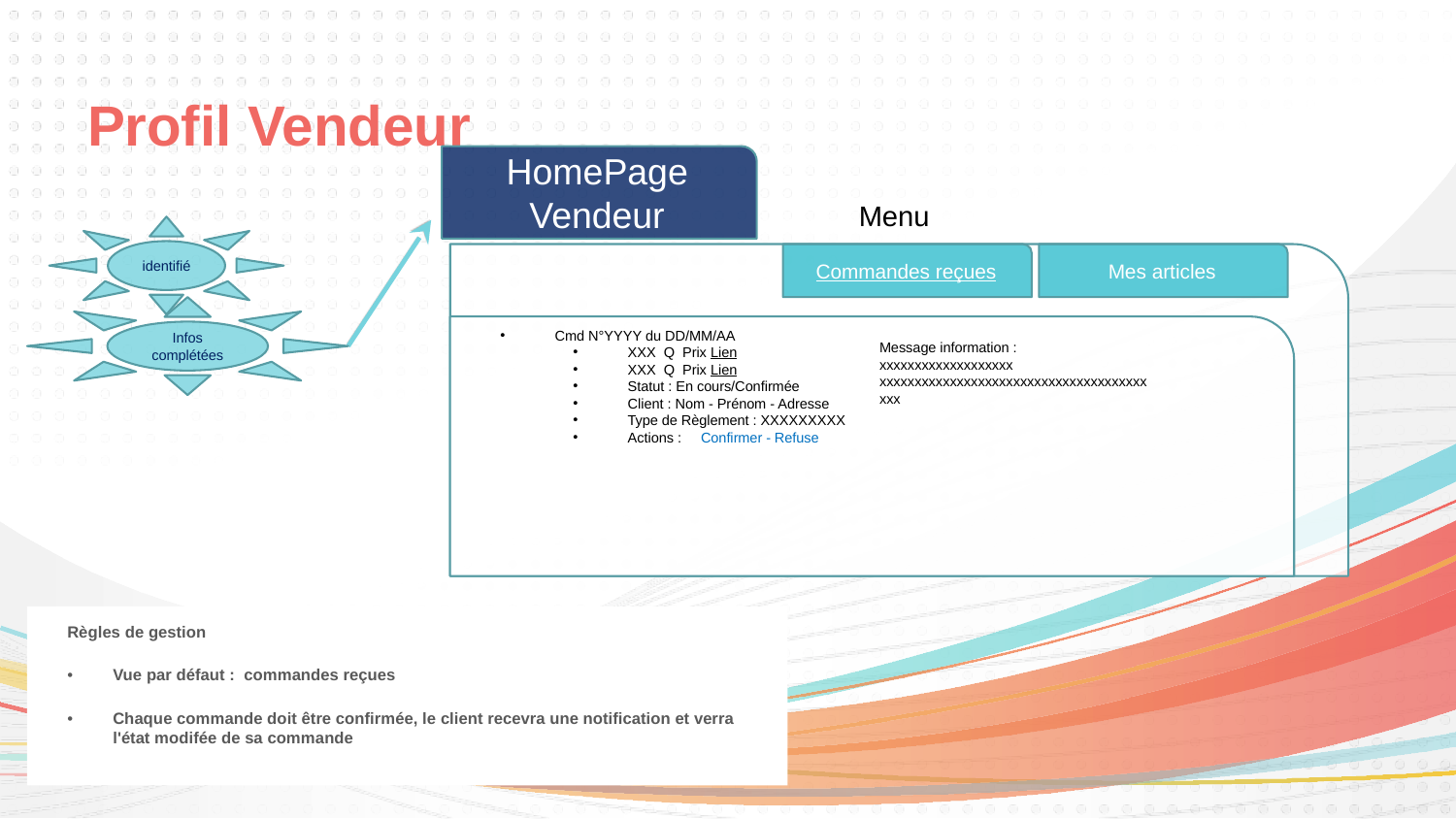

# Profil Vendeur
HomePage
Vendeur
Menu
identifié

Commandes reçues
Mes articles
Infos
complétées

Cmd N°YYYY du DD/MM/AA
XXX  Q  Prix Lien
XXX  Q  Prix Lien
Statut : En cours/Confirmée
Client : Nom - Prénom - Adresse
Type de Règlement : XXXXXXXXX
Actions :     Confirmer - Refuse
Message information :  xxxxxxxxxxxxxxxxxxx xxxxxxxxxxxxxxxxxxxxxxxxxxxxxxxxxxxxxxxxx
Règles de gestion
Vue par défaut :  commandes reçues
Chaque commande doit être confirmée, le client recevra une notification et verra l'état modifée de sa commande